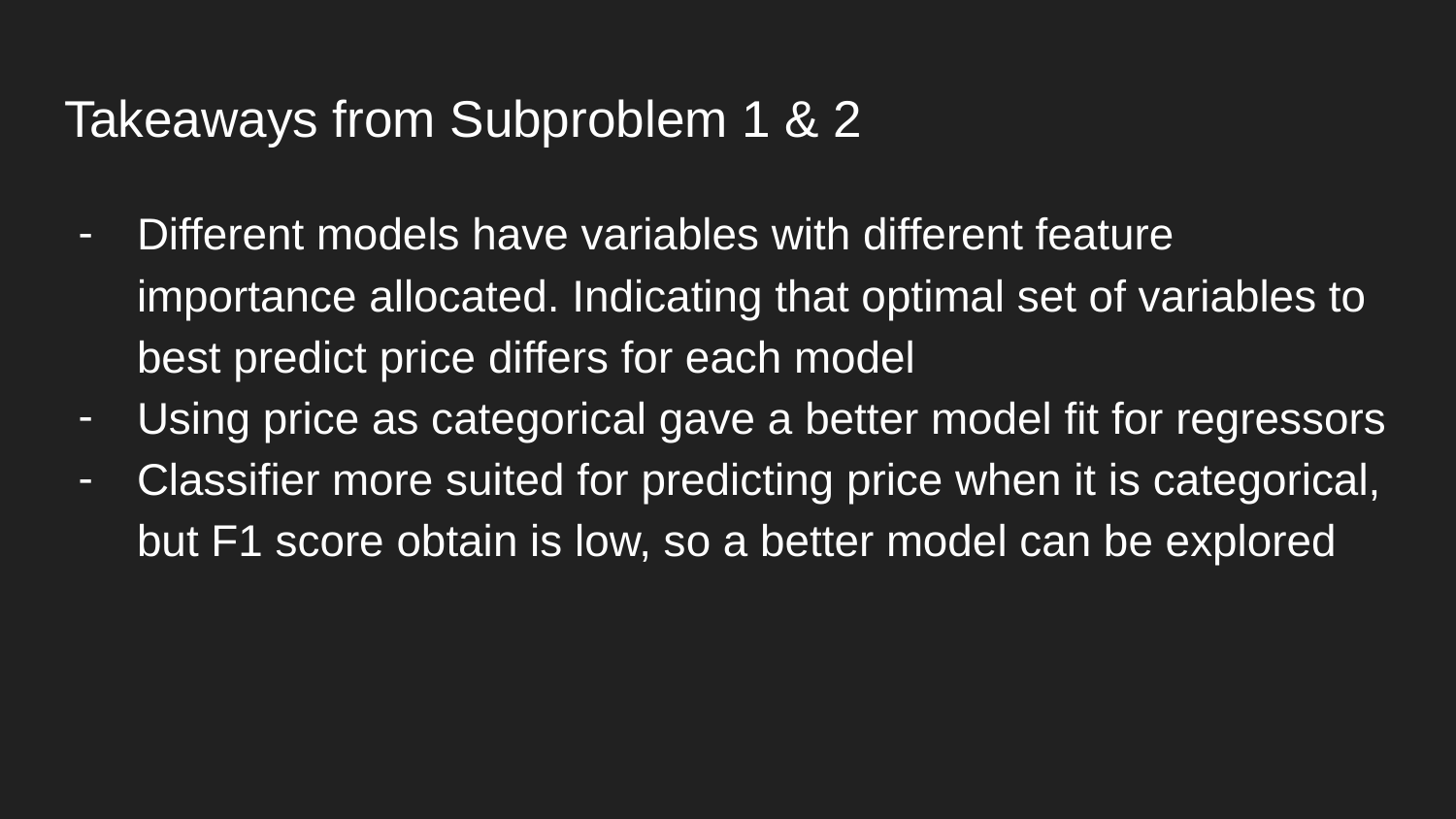

# Takeaways from Subproblem 1 & 2
Different models have variables with different feature importance allocated. Indicating that optimal set of variables to best predict price differs for each model
Using price as categorical gave a better model fit for regressors
Classifier more suited for predicting price when it is categorical, but F1 score obtain is low, so a better model can be explored